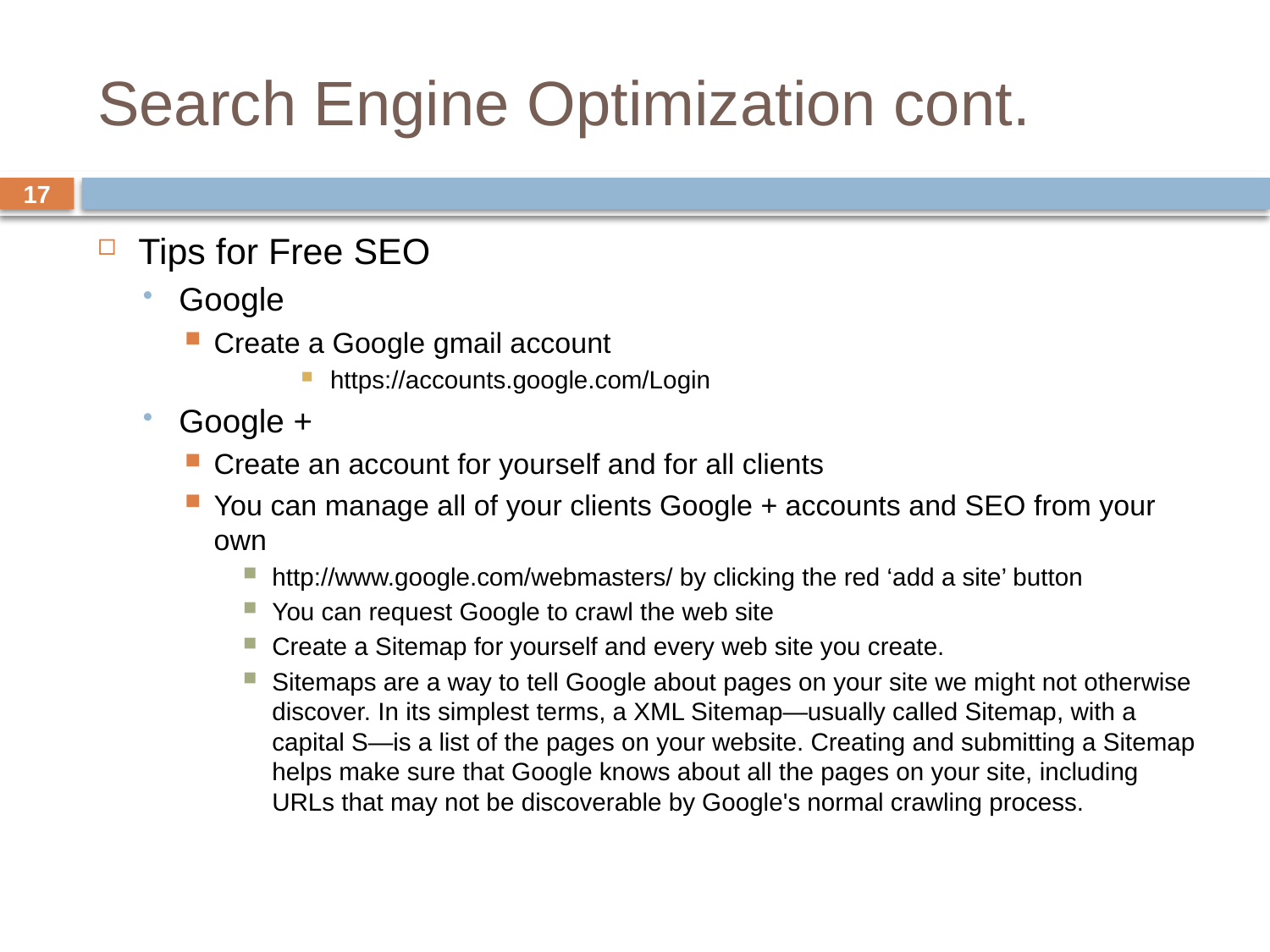

# Search Engine Optimization cont.
17
Tips for Free SEO
Google
Create a Google gmail account
https://accounts.google.com/Login
Google +
Create an account for yourself and for all clients
You can manage all of your clients Google + accounts and SEO from your own
http://www.google.com/webmasters/ by clicking the red ‘add a site’ button
You can request Google to crawl the web site
Create a Sitemap for yourself and every web site you create.
Sitemaps are a way to tell Google about pages on your site we might not otherwise discover. In its simplest terms, a XML Sitemap—usually called Sitemap, with a capital S—is a list of the pages on your website. Creating and submitting a Sitemap helps make sure that Google knows about all the pages on your site, including URLs that may not be discoverable by Google's normal crawling process.